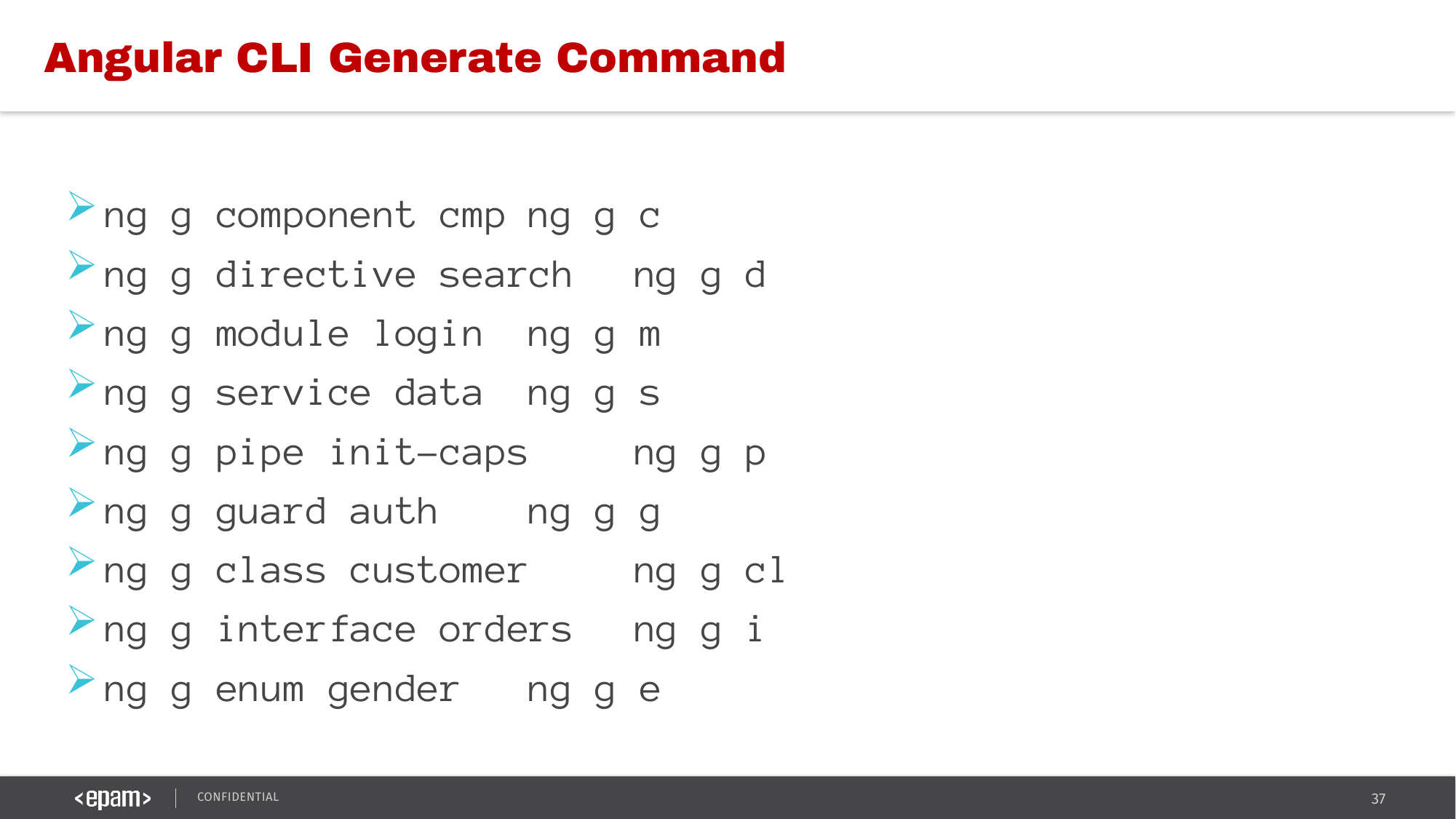

Angular CLI Generate Command
ng g component cmp				ng g c
ng g directive search			ng g d
ng g module login				ng g m
ng g service data				ng g s
ng g pipe init-caps				ng g p
ng g guard auth					ng g g
ng g class customer				ng g cl
ng g interface orders			ng g i
ng g enum gender					ng g e